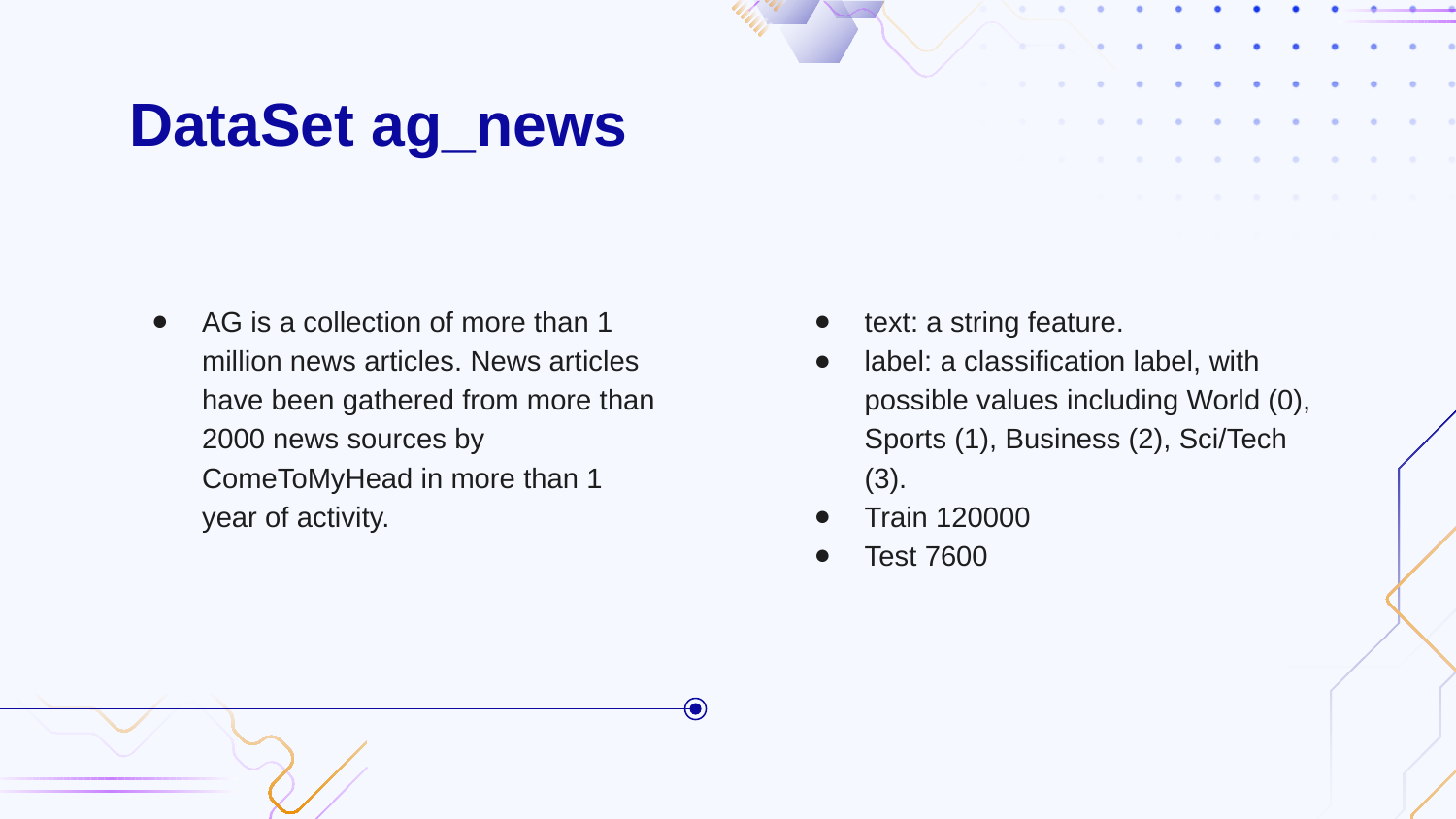

# DataSet ag_news
AG is a collection of more than 1 million news articles. News articles have been gathered from more than 2000 news sources by ComeToMyHead in more than 1 year of activity.
text: a string feature.
label: a classification label, with possible values including World (0), Sports (1), Business (2), Sci/Tech (3).
Train 120000
Test 7600